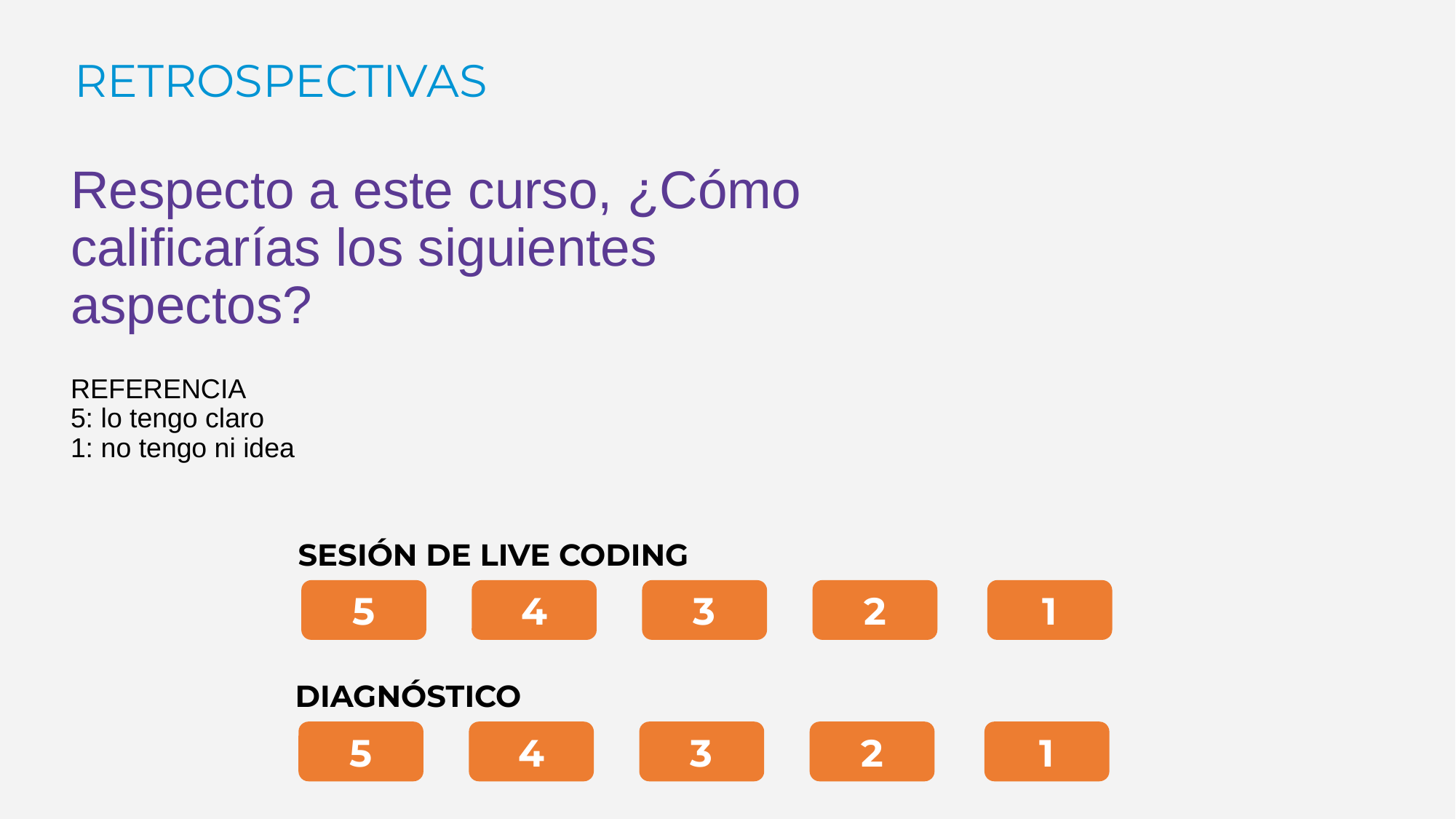

RETROSPECTIVAS
Respecto a este curso, ¿Cómo calificarías los siguientes aspectos?
REFERENCIA
5: lo tengo claro
1: no tengo ni idea
SESIÓN DE LIVE CODING
5
4
3
2
1
DIAGNÓSTICO
5
4
3
2
1